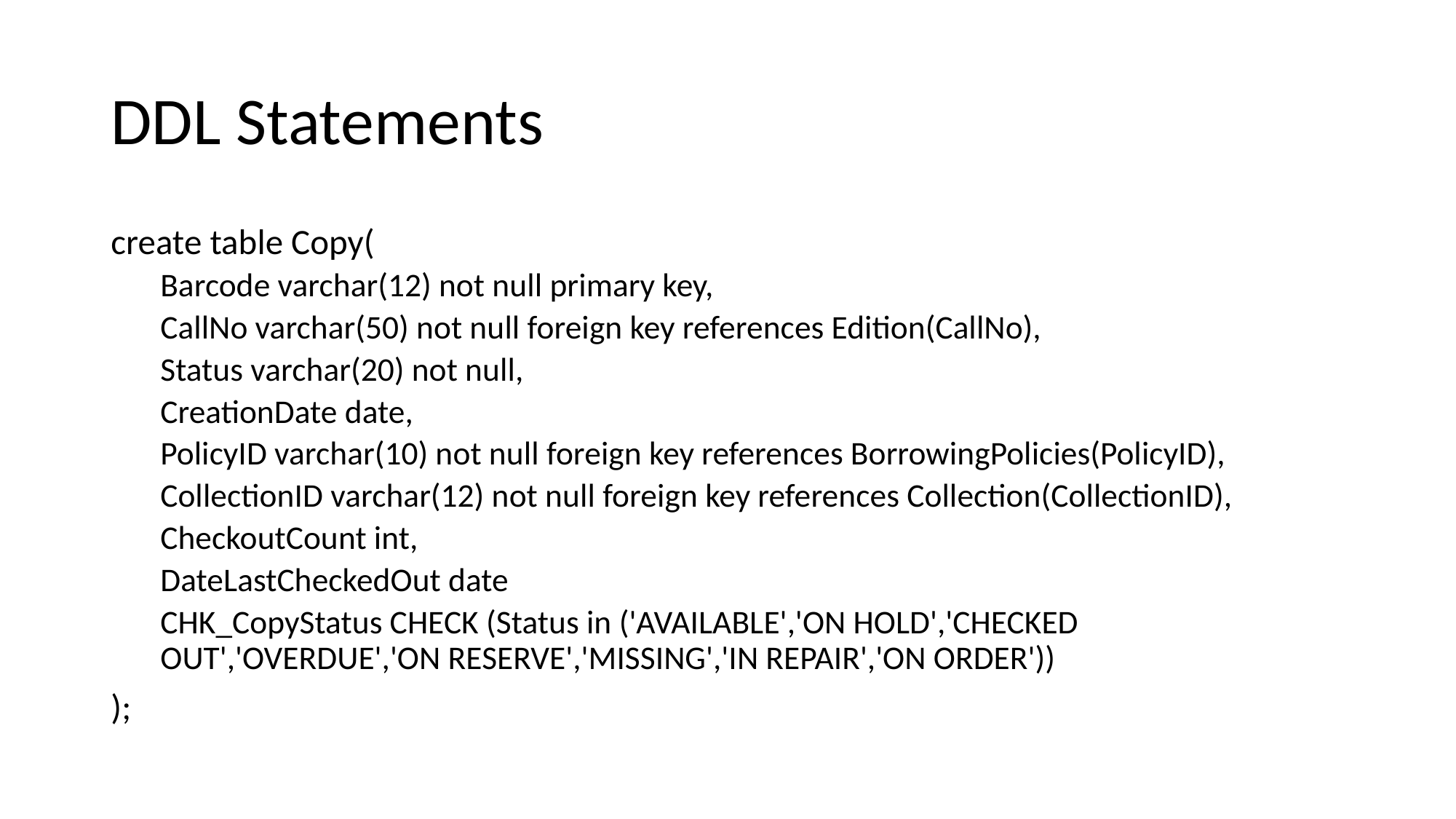

# DDL Statements
create table Copy(
Barcode varchar(12) not null primary key,
CallNo varchar(50) not null foreign key references Edition(CallNo),
Status varchar(20) not null,
CreationDate date,
PolicyID varchar(10) not null foreign key references BorrowingPolicies(PolicyID),
CollectionID varchar(12) not null foreign key references Collection(CollectionID),
CheckoutCount int,
DateLastCheckedOut date
CHK_CopyStatus CHECK (Status in ('AVAILABLE','ON HOLD','CHECKED OUT','OVERDUE','ON RESERVE','MISSING','IN REPAIR','ON ORDER'))
);